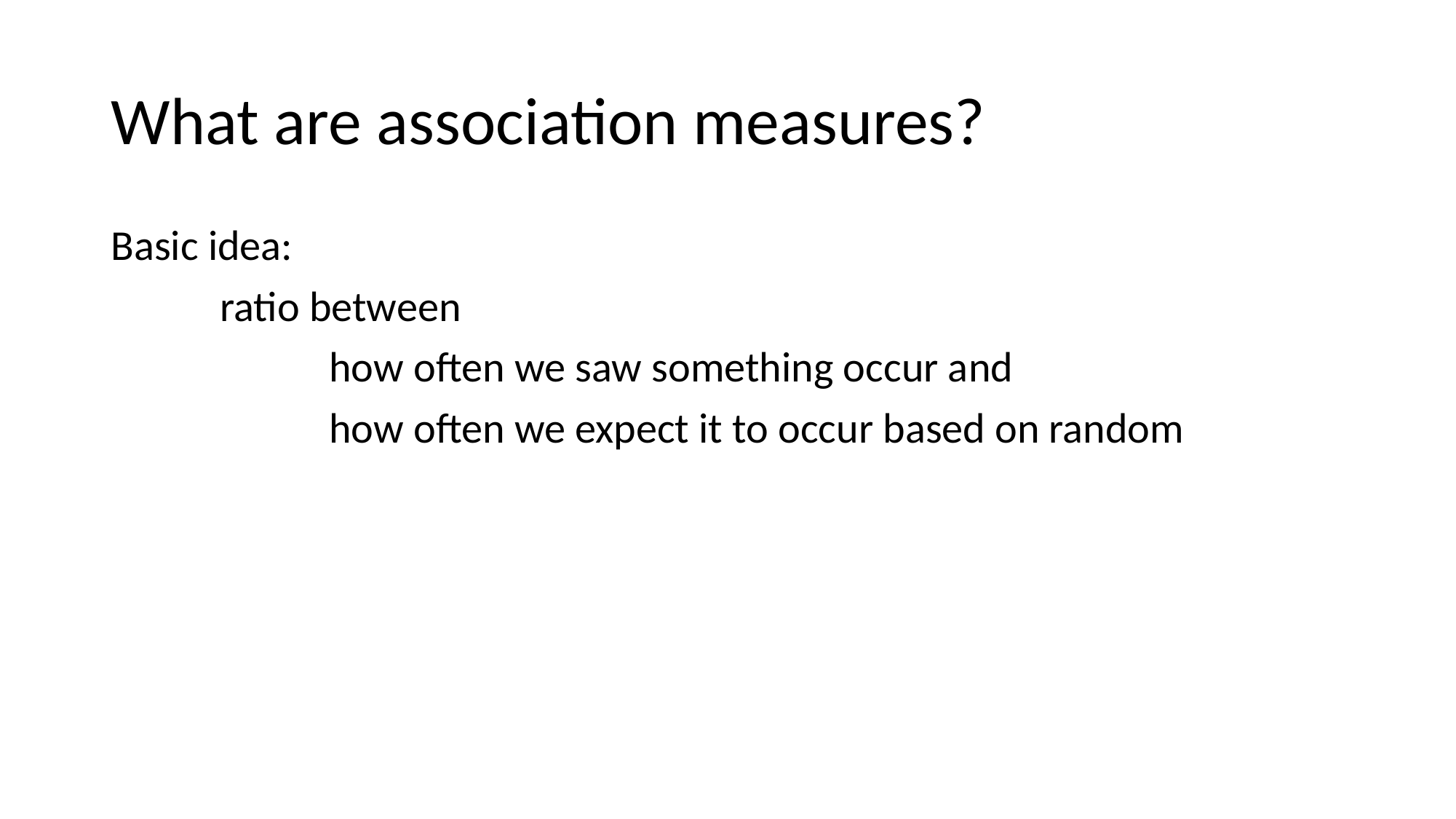

# What are association measures?
Basic idea:
	ratio between
		how often we saw something occur and
		how often we expect it to occur based on random